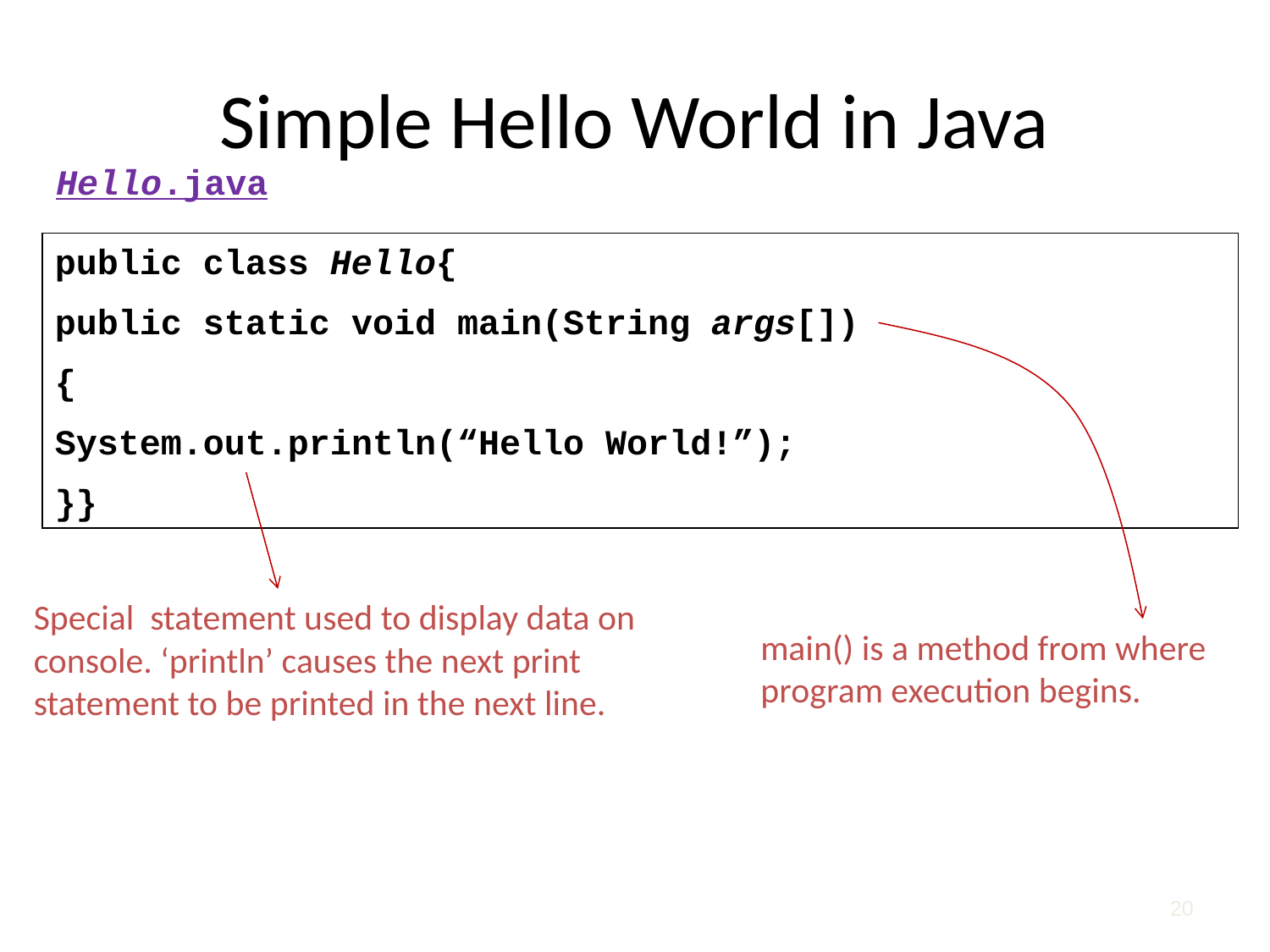

# Simple Hello World in Java
Hello.java
public class Hello{
public static void main(String args[])
{
System.out.println(“Hello World!”);
}}

Special  statement used to display data on console. ‘println’ causes the next print statement to be printed in the next line.
main() is a method from where program execution begins.
20